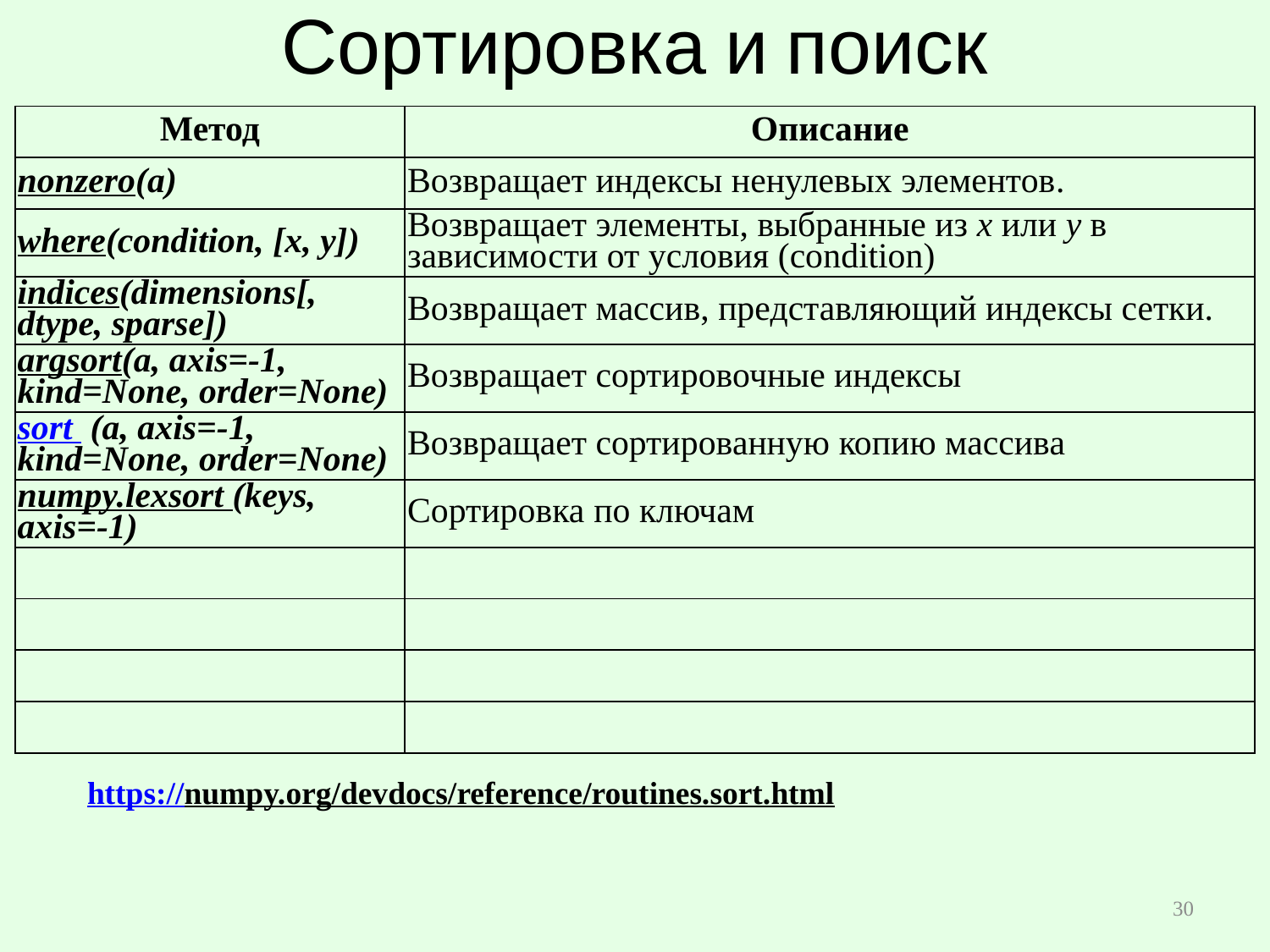

# Сортировка и поиск
| Метод | Описание |
| --- | --- |
| nonzero(a) | Возвращает индексы ненулевых элементов. |
| where(condition, [x, y]) | Возвращает элементы, выбранные из x или y в зависимости от условия (condition) |
| indices(dimensions[,  dtype, sparse]) | Возвращает массив, представляющий индексы сетки. |
| argsort(a, axis=-1, kind=None, order=None) | Возвращает сортировочные индексы |
| sort (a, axis=-1, kind=None, order=None) | Возвращает сортированную копию массива |
| numpy.lexsort (keys, axis=-1) | Cортировка по ключам |
|  |  |
|  |  |
|  |  |
|  |  |
https://numpy.org/devdocs/reference/routines.sort.html
30